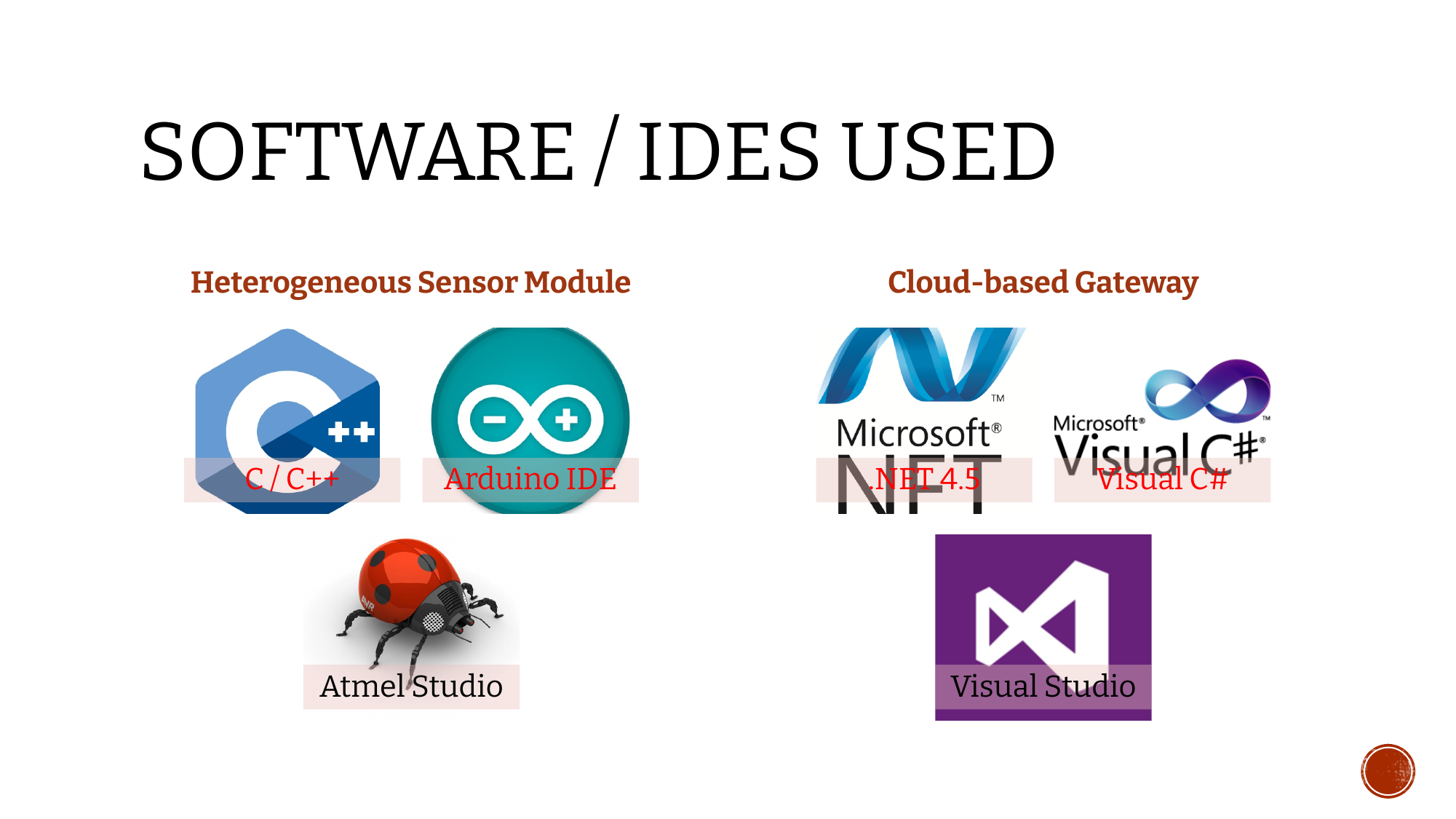

# Software / IDEs used
Heterogeneous Sensor Module
Cloud-based Gateway
C / C++
Arduino IDE
Atmel Studio
.NET 4.5
Visual C#
Visual Studio